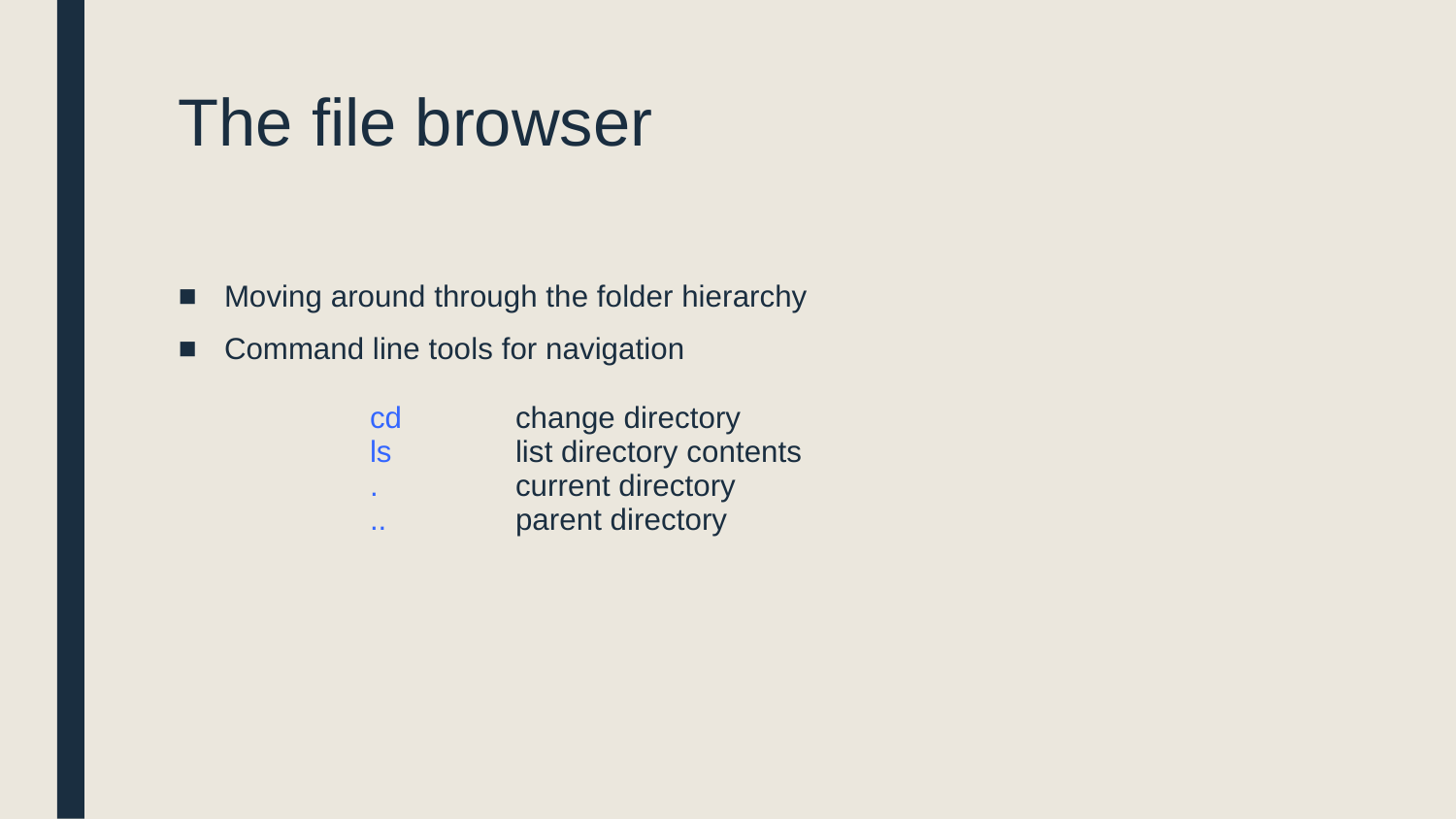

# The file browser
Moving around through the folder hierarchy
Command line tools for navigation
	cd	change directory
	ls	list directory contents
	.	current directory
	..	parent directory